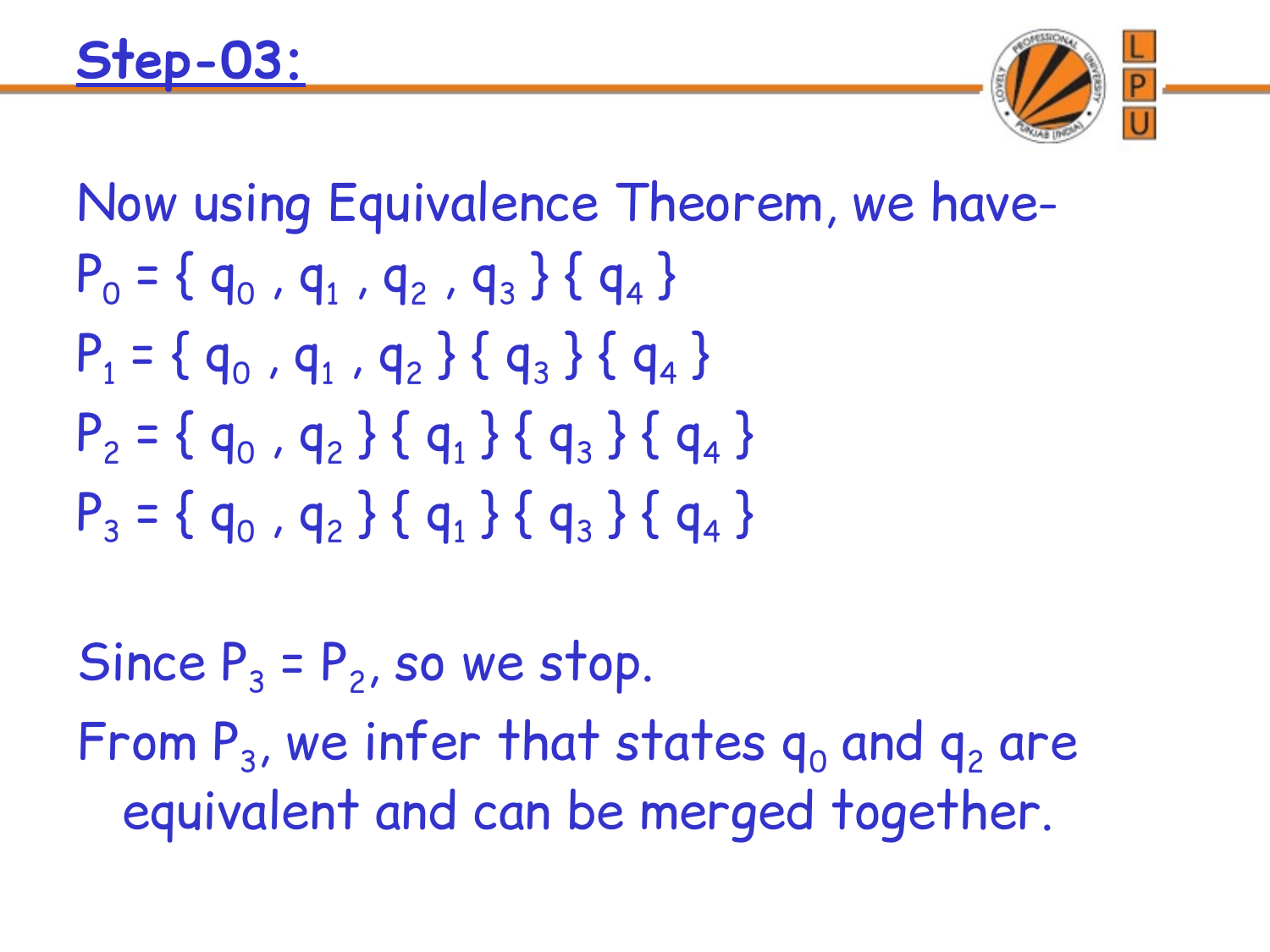

Step-03:

Now using Equivalence Theorem, we have-
P0 = { q0 , q1 , q2 , q3 } { q4 }
P1 = { q0 , q1 , q2 } { q3 } { q4 }
P2 = { q0 , q2 } { q1 } { q3 } { q4 }
P3 = { q0 , q2 } { q1 } { q3 } { q4 }

Since P3 = P2, so we stop.
From P3, we infer that states q0 and q2 are equivalent and can be merged together.